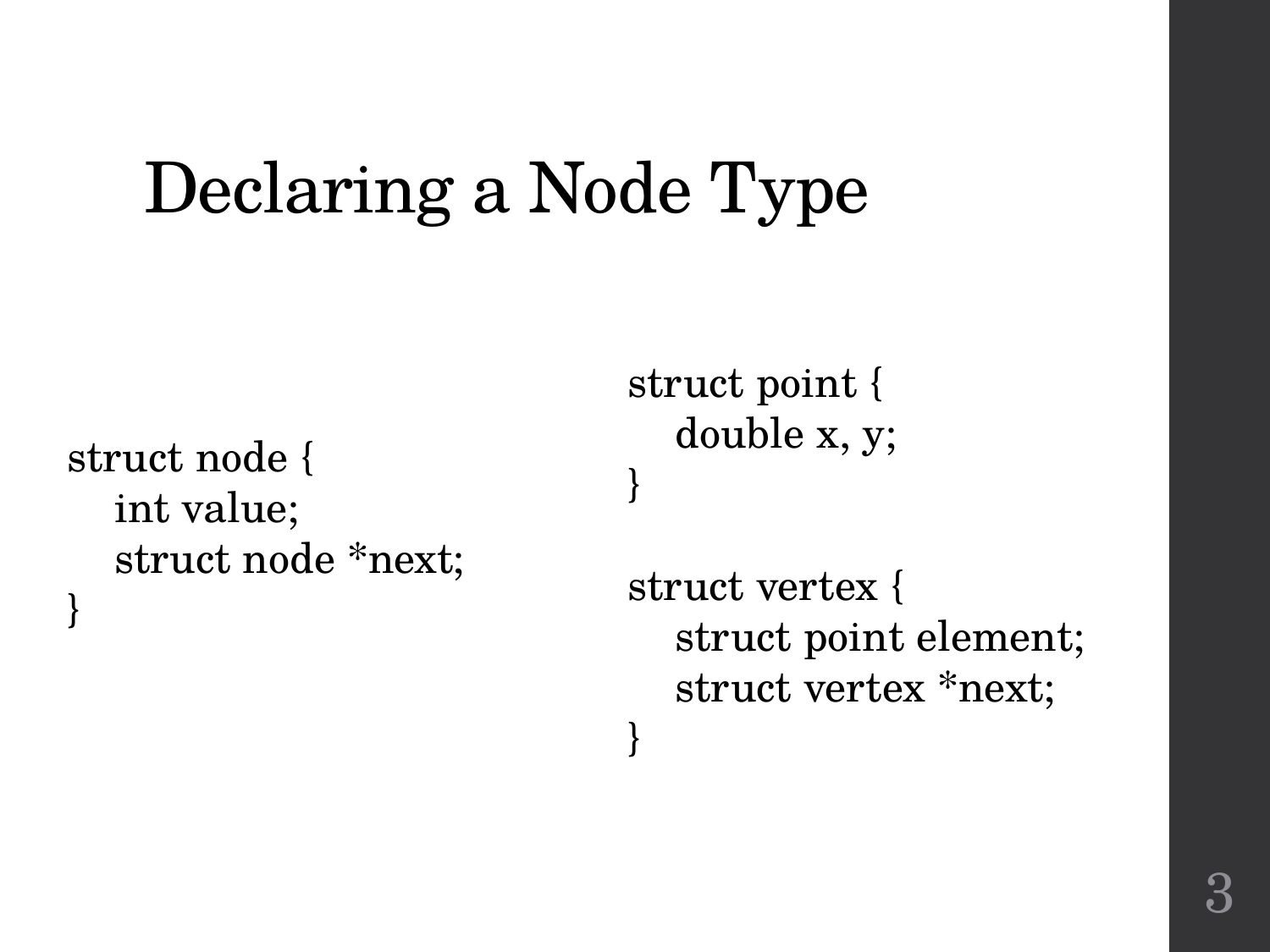

# Declaring a Node Type
struct point {
    double x, y;
}

struct vertex {
    struct point element;
    struct vertex *next;
}
struct node {
    int value;
    struct node *next;
}
3